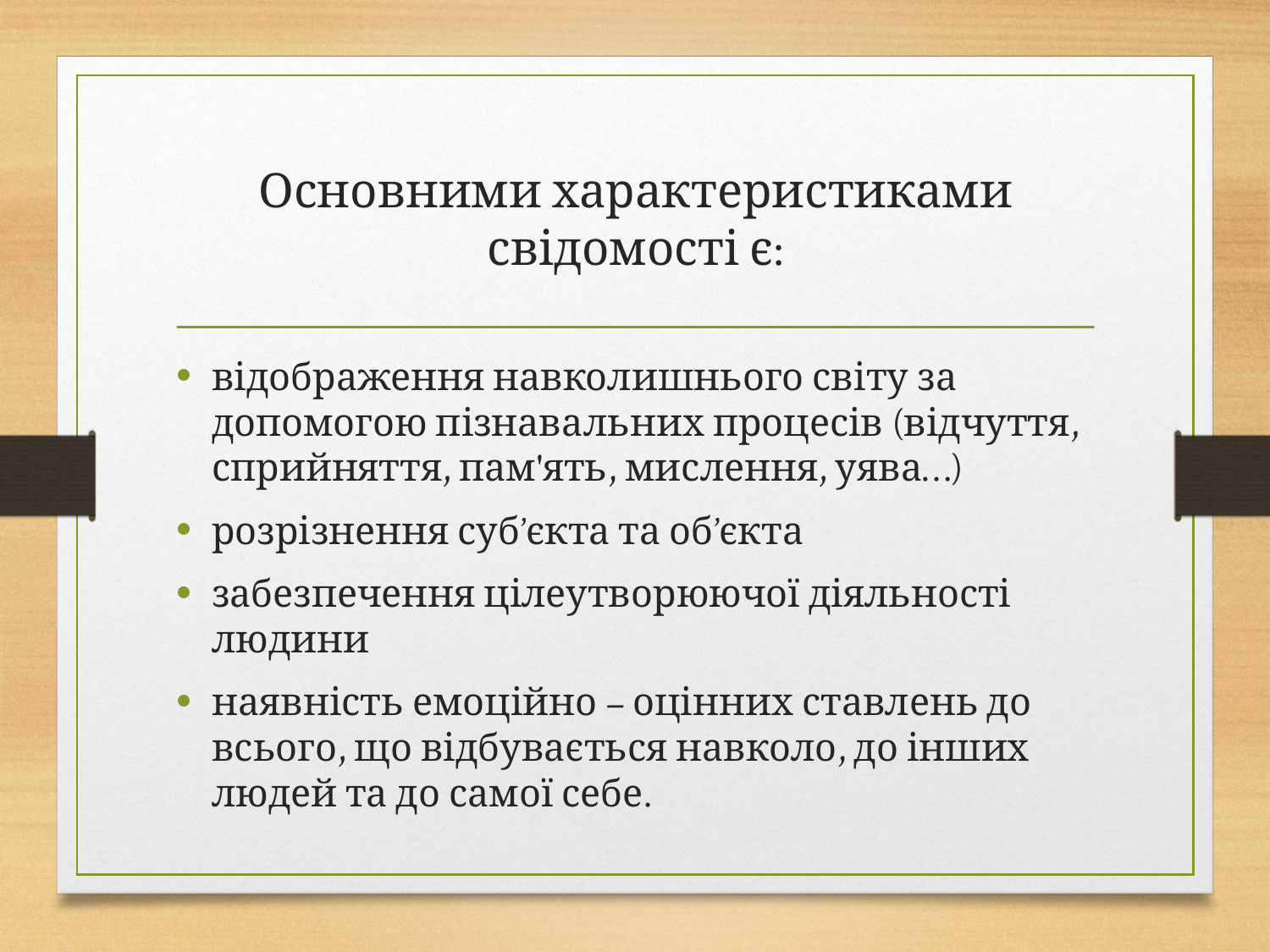

# Основними характеристиками свідомості є:
відображення навколишнього світу за допомогою пізнавальних процесів (відчуття, сприйняття, пам'ять, мислення, уява…)
розрізнення суб’єкта та об’єкта
забезпечення цілеутворюючої діяльності людини
наявність емоційно – оцінних ставлень до всього, що відбувається навколо, до інших людей та до самої себе.